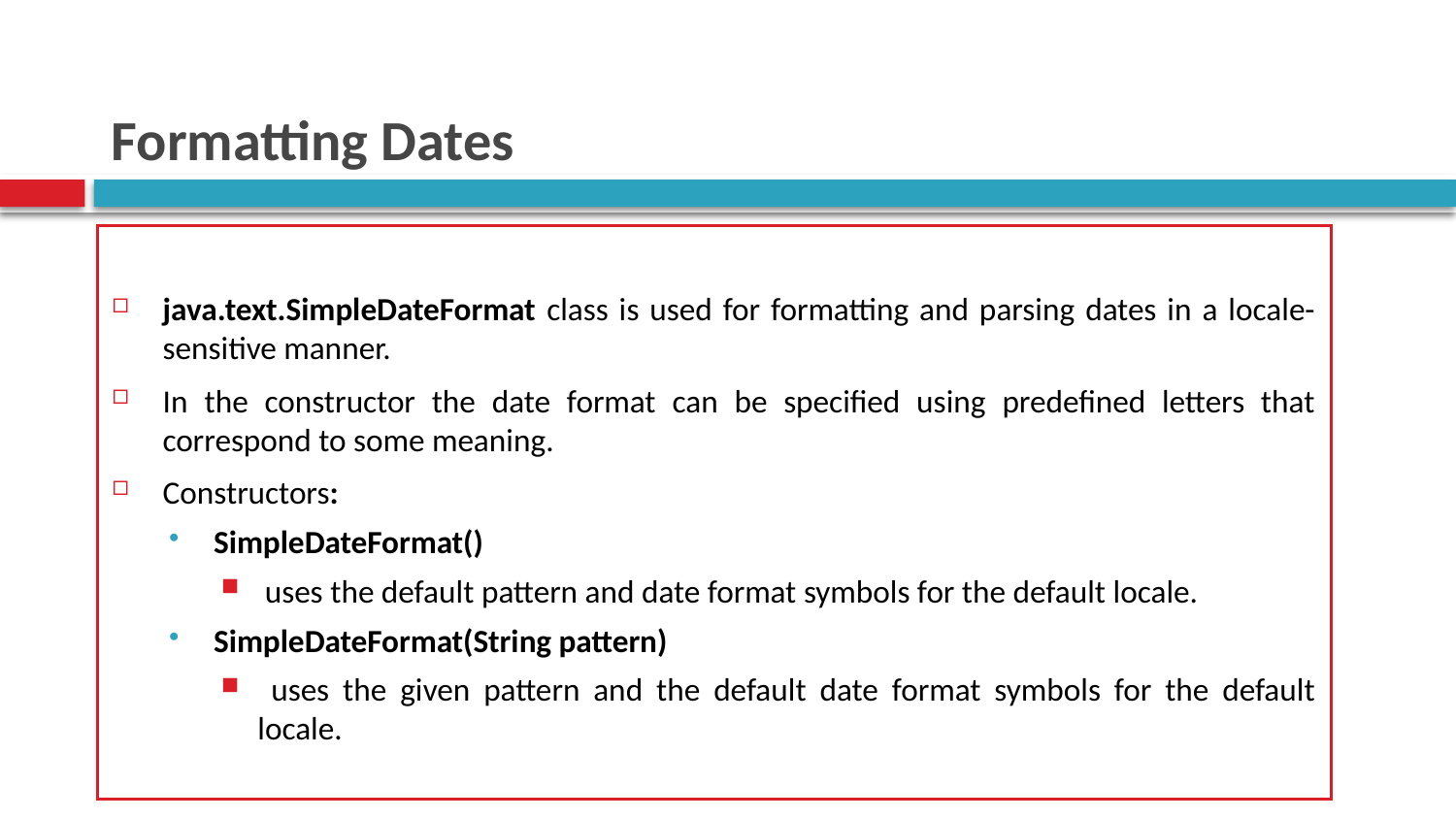

# Formatting Dates

java.text.SimpleDateFormat class is used for formatting and parsing dates in a locale-sensitive manner.
In the constructor the date format can be specified using predefined letters that correspond to some meaning.
Constructors:
SimpleDateFormat()
 uses the default pattern and date format symbols for the default locale.
SimpleDateFormat(String pattern)
 uses the given pattern and the default date format symbols for the default locale.